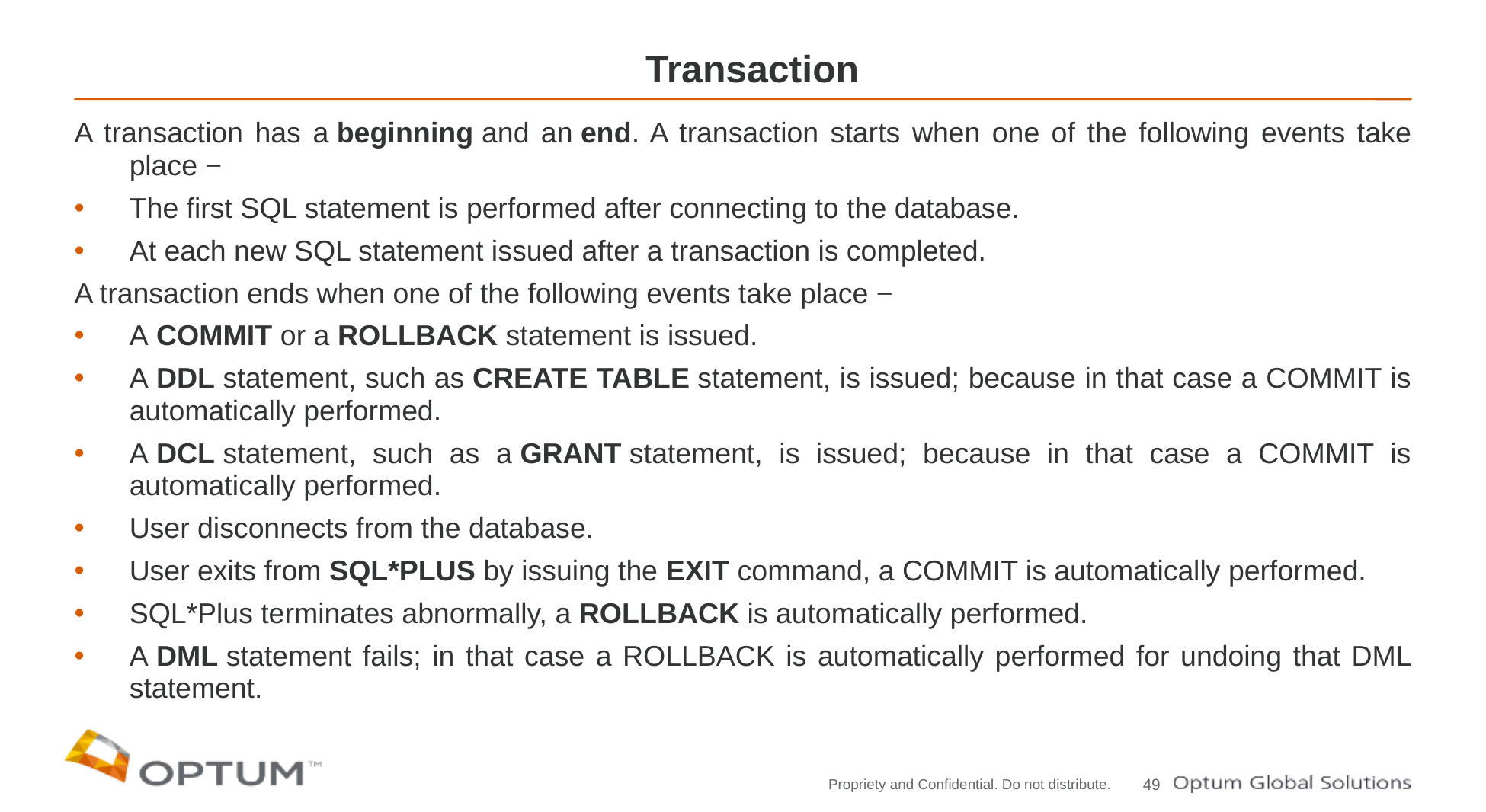

# Transaction
A transaction has a beginning and an end. A transaction starts when one of the following events take place −
The first SQL statement is performed after connecting to the database.
At each new SQL statement issued after a transaction is completed.
A transaction ends when one of the following events take place −
A COMMIT or a ROLLBACK statement is issued.
A DDL statement, such as CREATE TABLE statement, is issued; because in that case a COMMIT is automatically performed.
A DCL statement, such as a GRANT statement, is issued; because in that case a COMMIT is automatically performed.
User disconnects from the database.
User exits from SQL*PLUS by issuing the EXIT command, a COMMIT is automatically performed.
SQL*Plus terminates abnormally, a ROLLBACK is automatically performed.
A DML statement fails; in that case a ROLLBACK is automatically performed for undoing that DML statement.

49